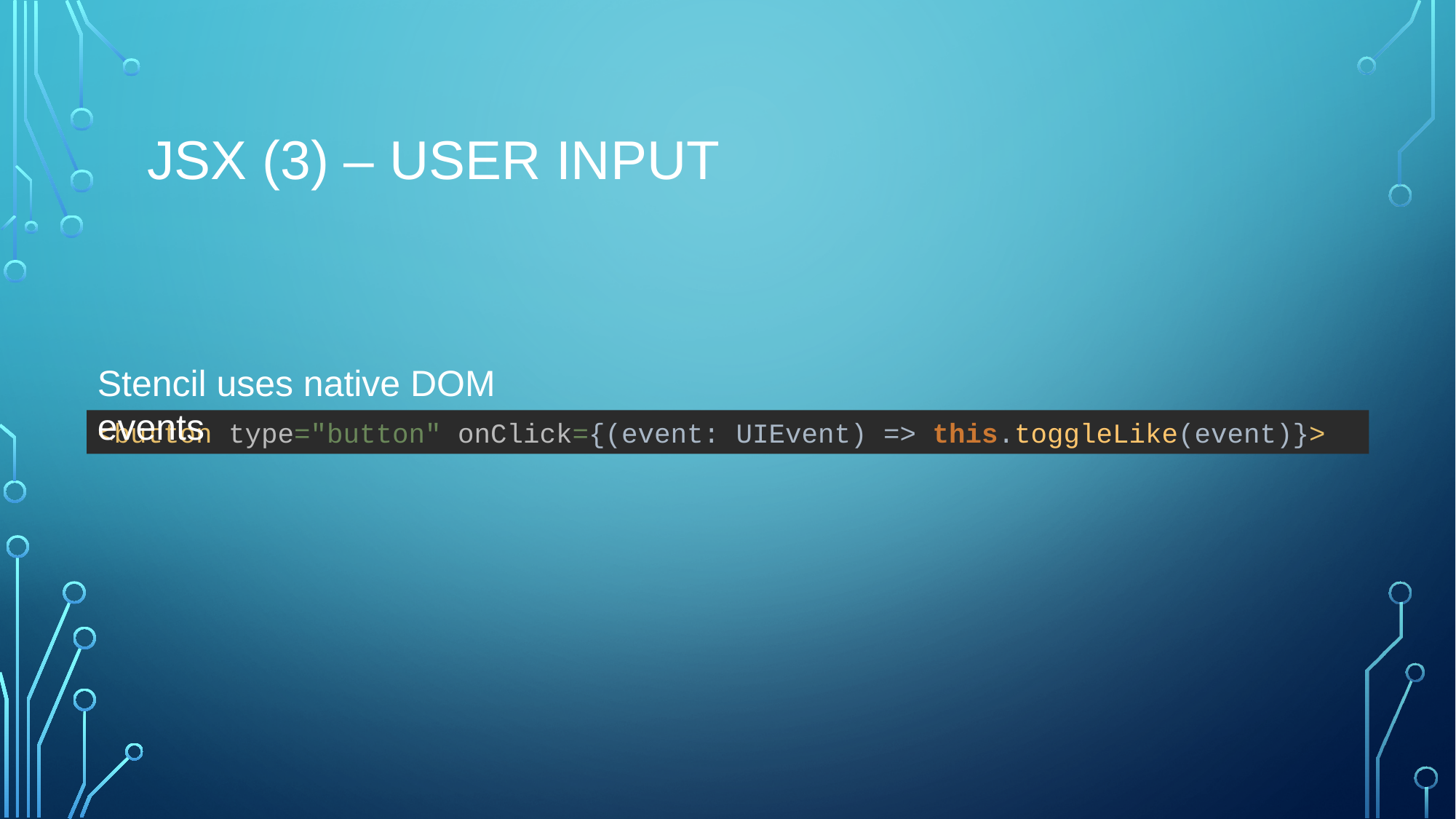

# jsx (3) – user input
Stencil uses native DOM events
<button type="button" onClick={(event: UIEvent) => this.toggleLike(event)}>